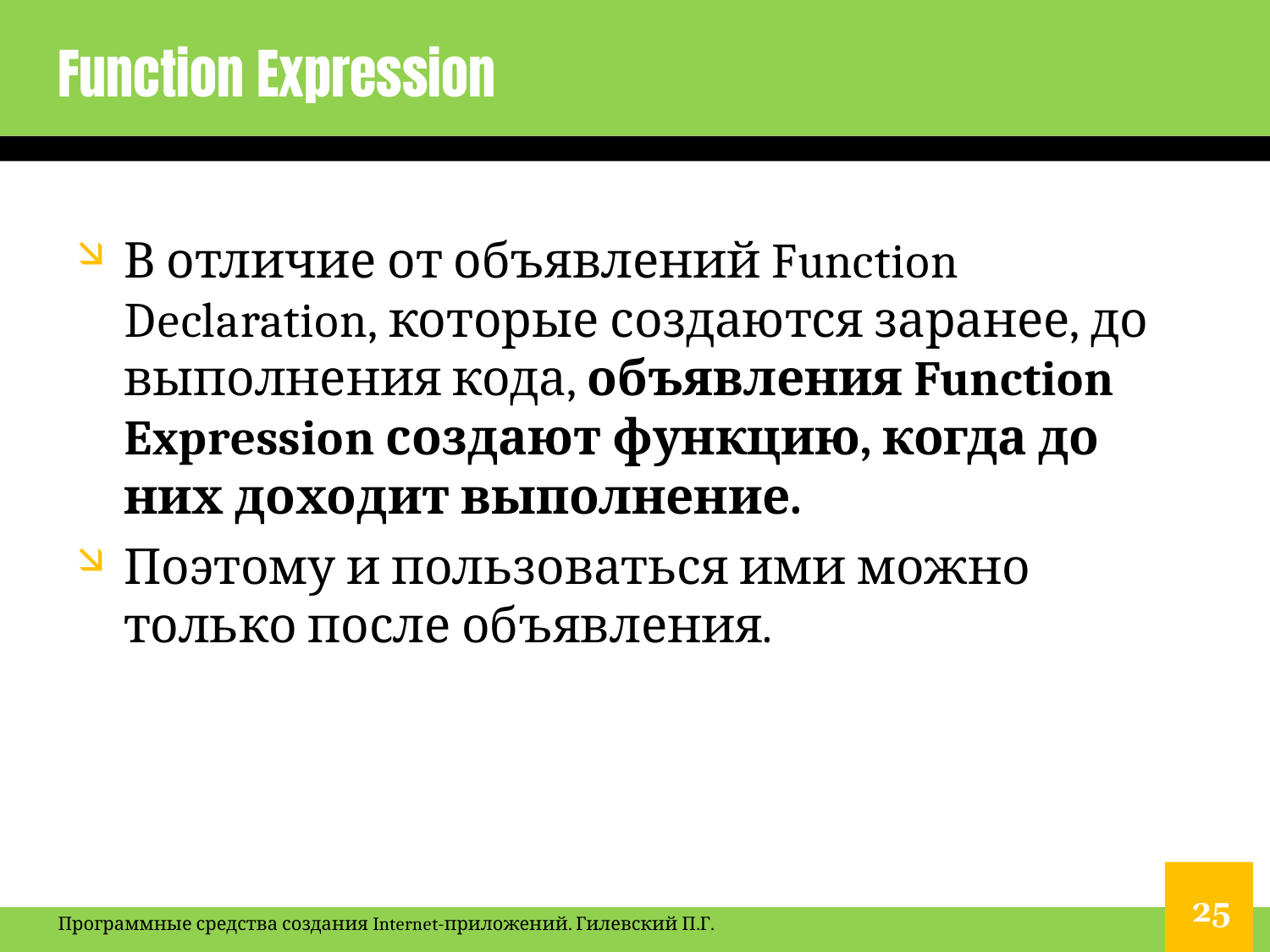

# Function Expression
В отличие от объявлений Function Declaration, которые создаются заранее, до выполнения кода, объявления Function Expression создают функцию, когда до них доходит выполнение.
Поэтому и пользоваться ими можно только после объявления.

25